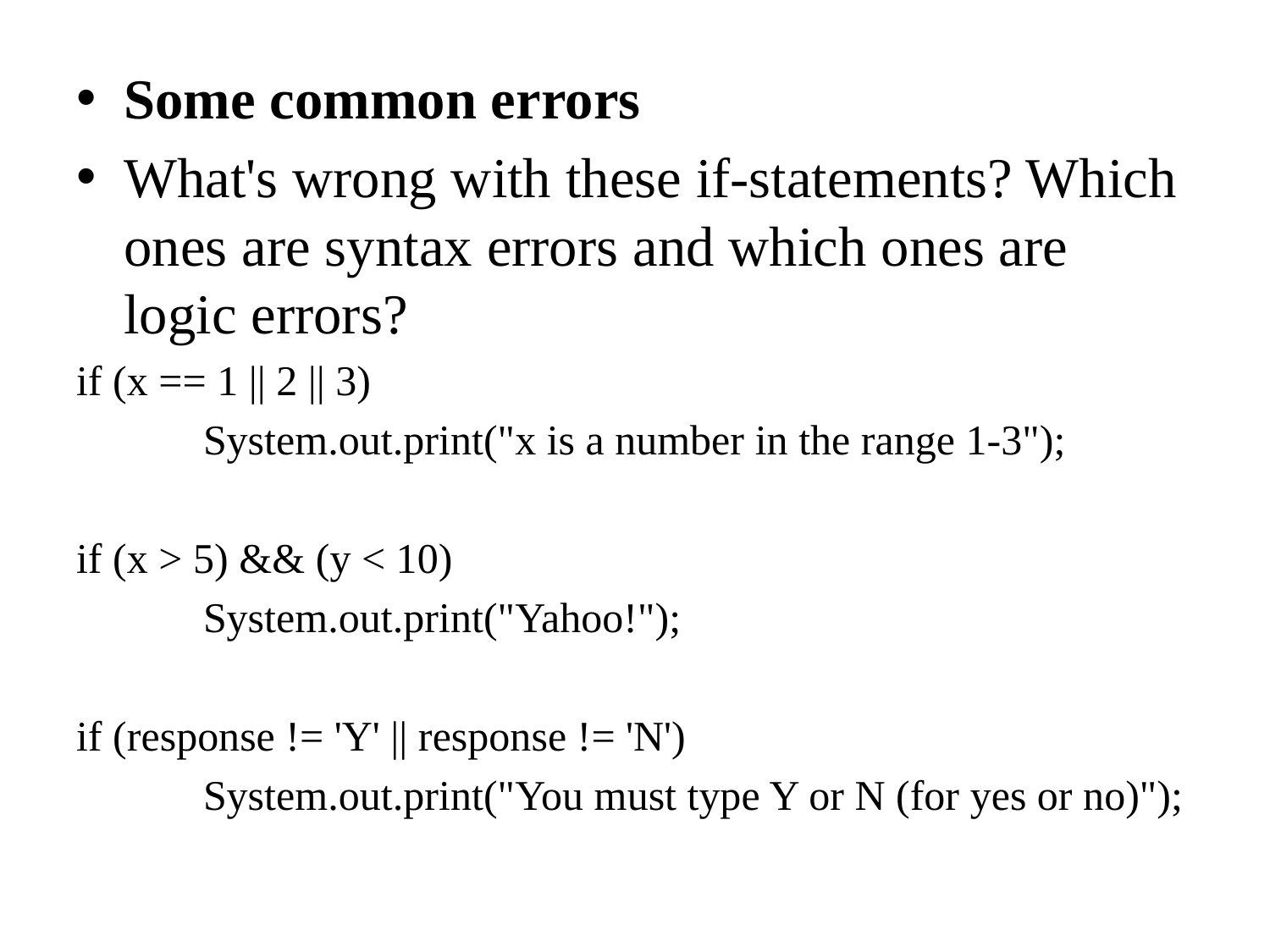

Some common errors
What's wrong with these if-statements? Which ones are syntax errors and which ones are logic errors?
if (x == 1 || 2 || 3)
	System.out.print("x is a number in the range 1-3");

if (x > 5) && (y < 10)
	System.out.print("Yahoo!");

if (response != 'Y' || response != 'N')
	System.out.print("You must type Y or N (for yes or no)");